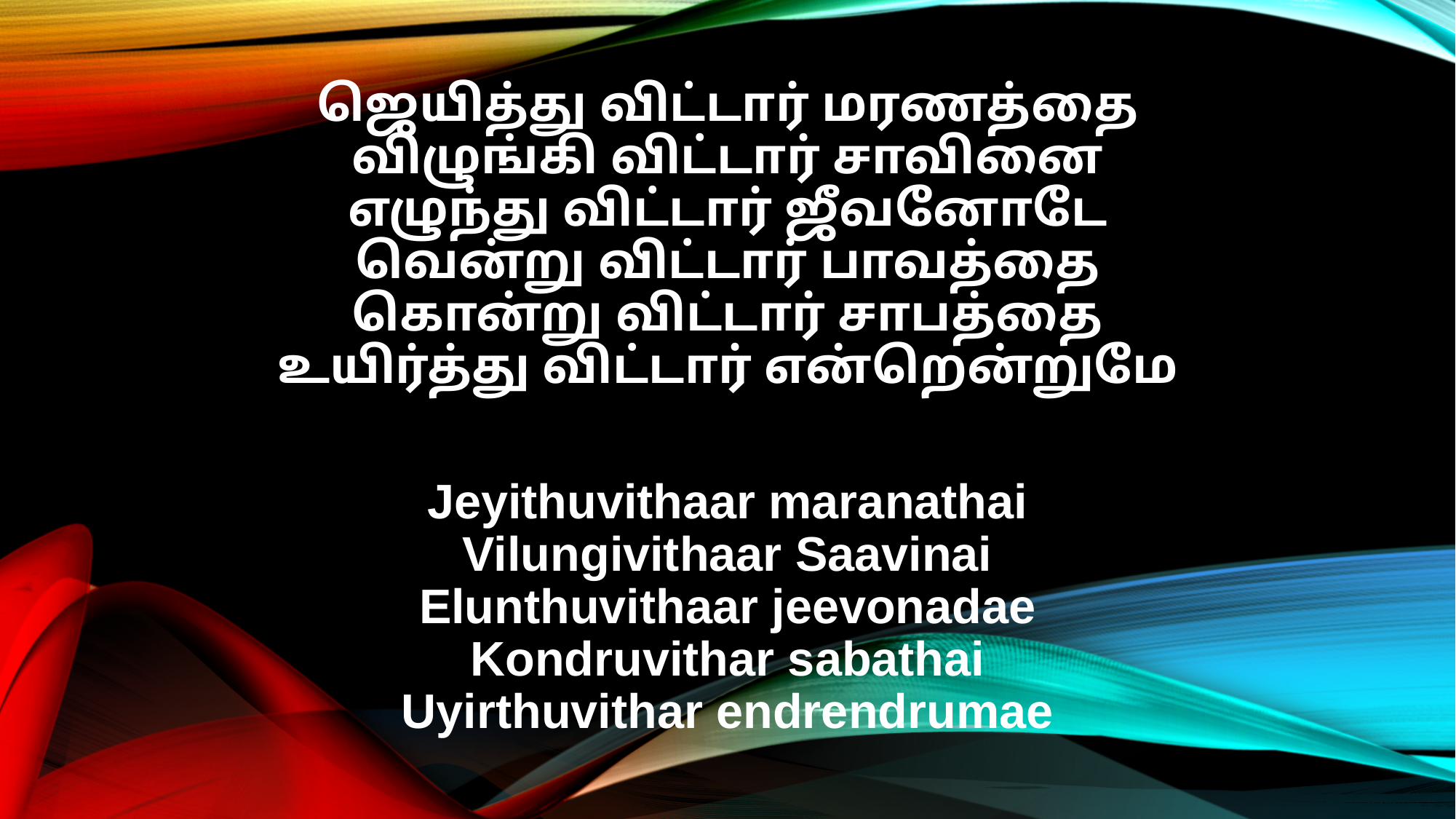

ஜெயித்து விட்டார் மரணத்தை
விழுங்கி விட்டார் சாவினை
எழுந்து விட்டார் ஜீவனோடே
வென்று விட்டார் பாவத்தை
கொன்று விட்டார் சாபத்தை
உயிர்த்து விட்டார் என்றென்றுமே

Jeyithuvithaar maranathai
Vilungivithaar Saavinai
Elunthuvithaar jeevonadae
Kondruvithar sabathai
Uyirthuvithar endrendrumae